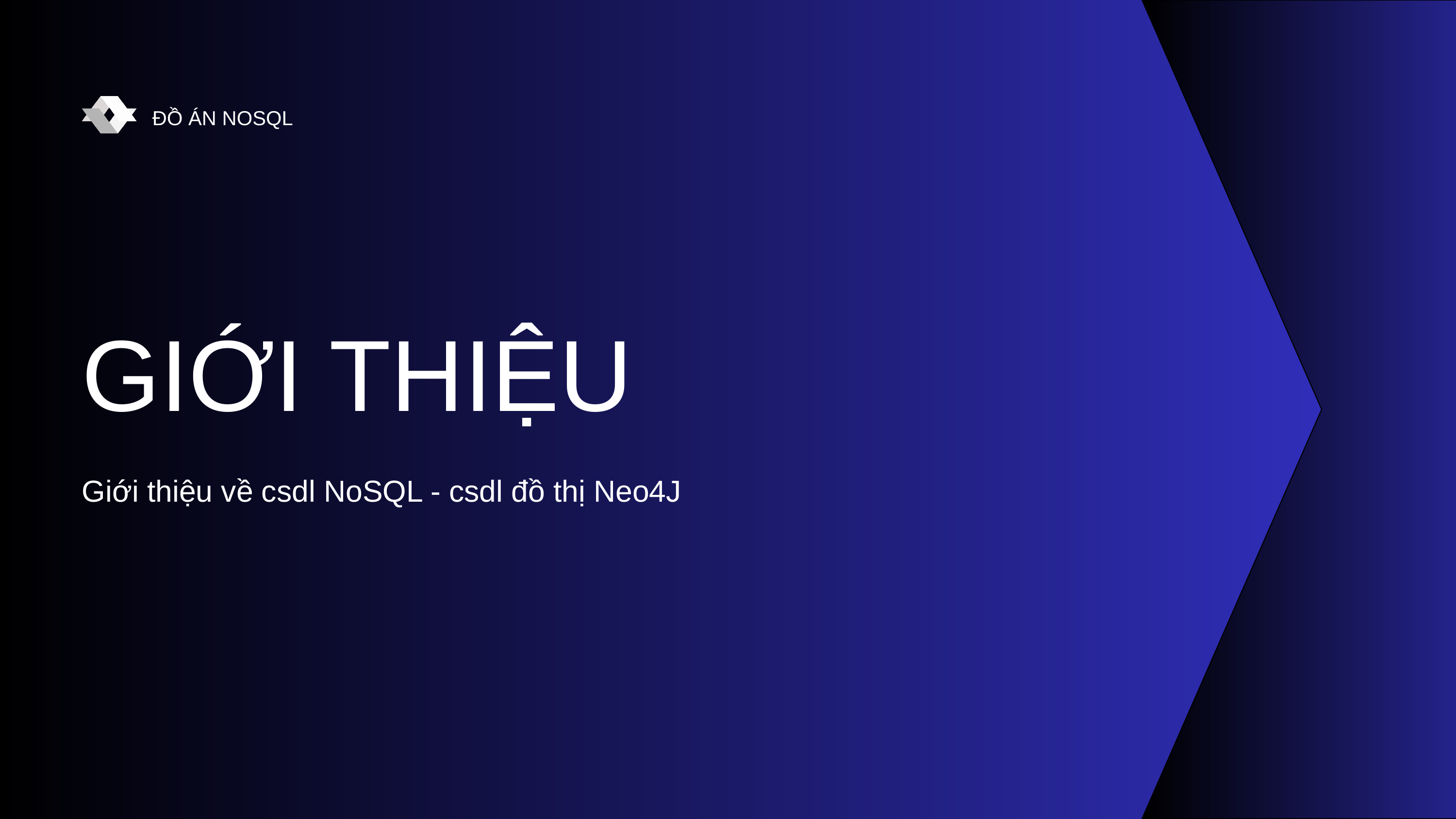

ĐỒ ÁN NOSQL
GIỚI THIỆU
Giới thiệu về csdl NoSQL - csdl đồ thị Neo4J